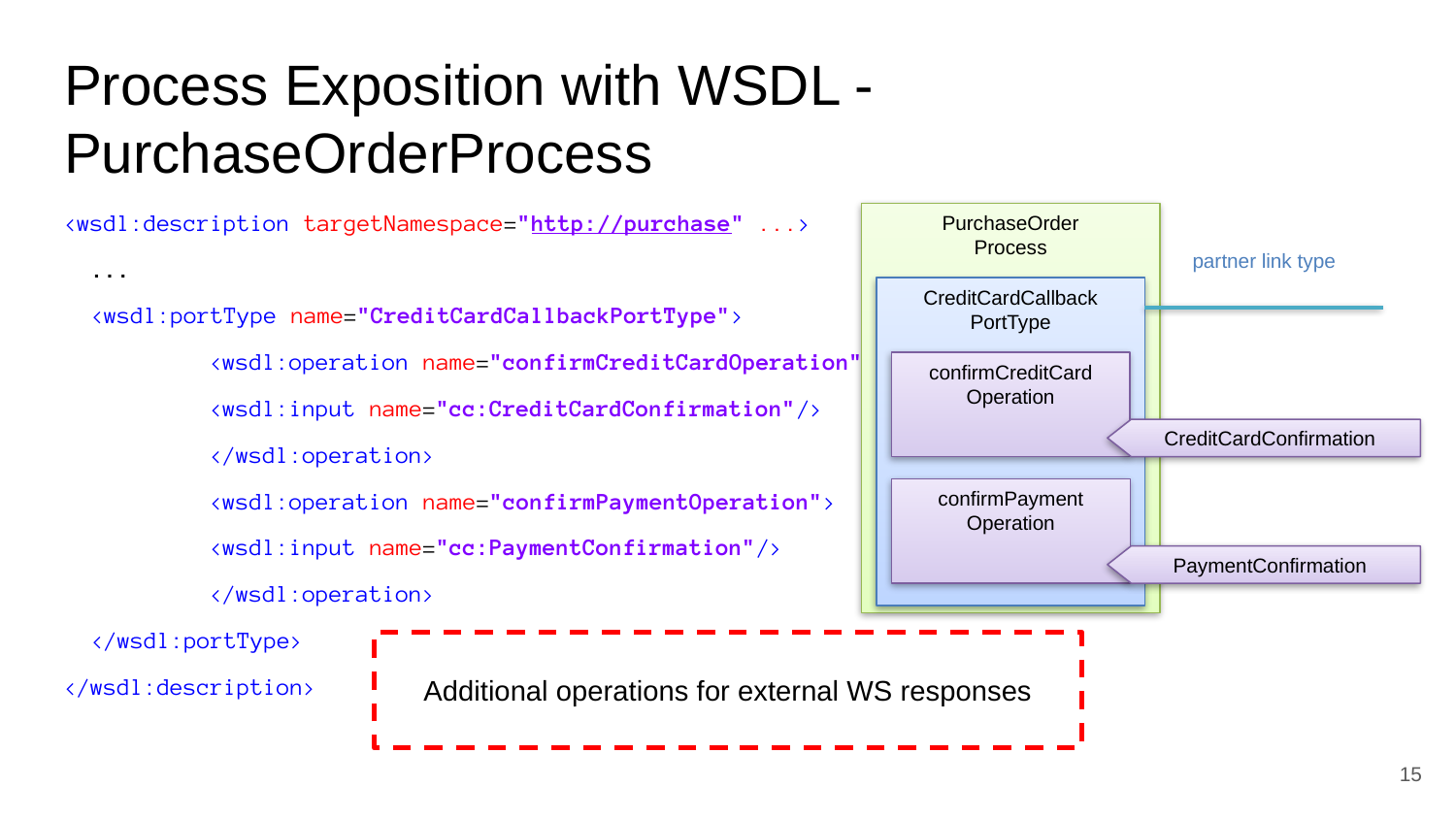

# Process Exposition with WSDL - PurchaseOrderProcess
<wsdl:description targetNamespace="http://purchase" ...>
  ...
  <wsdl:portType name="CreditCardCallbackPortType">
    	<wsdl:operation name="confirmCreditCardOperation">
      	<wsdl:input name="cc:CreditCardConfirmation"/>
	</wsdl:operation>
	<wsdl:operation name="confirmPaymentOperation">
    	<wsdl:input name="cc:PaymentConfirmation"/>
	</wsdl:operation>
  </wsdl:portType>
</wsdl:description>
PurchaseOrder
Process
partner link type
CreditCardCallback
PortType
confirmCreditCard
Operation
CreditCardConfirmation
confirmPayment
Operation
PaymentConfirmation
Additional operations for external WS responses
15